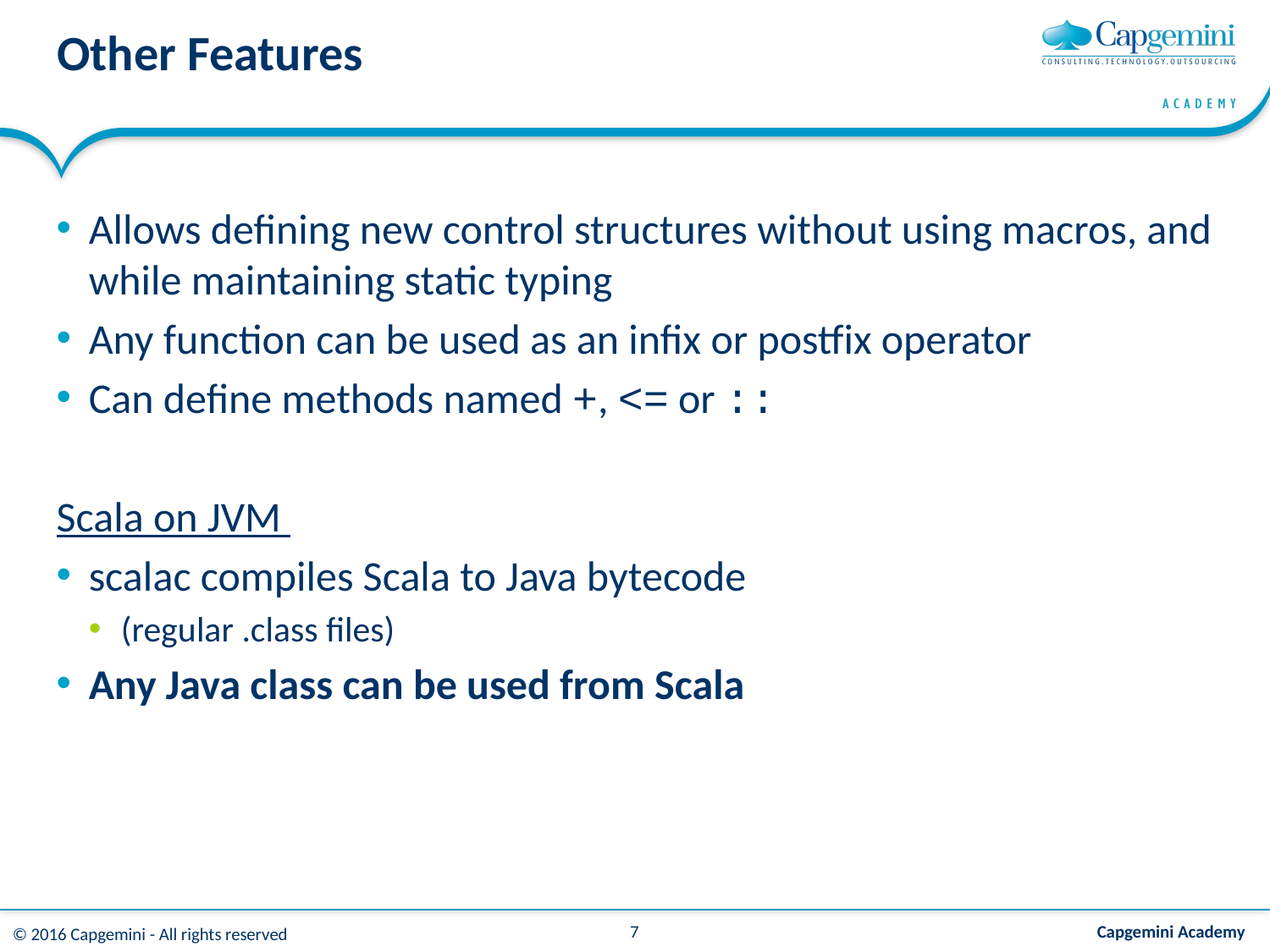

# Other Features
Allows defining new control structures without using macros, and while maintaining static typing
Any function can be used as an infix or postfix operator
Can define methods named +, <= or ::

Scala on JVM
scalac compiles Scala to Java bytecode
(regular .class files)
Any Java class can be used from Scala

7